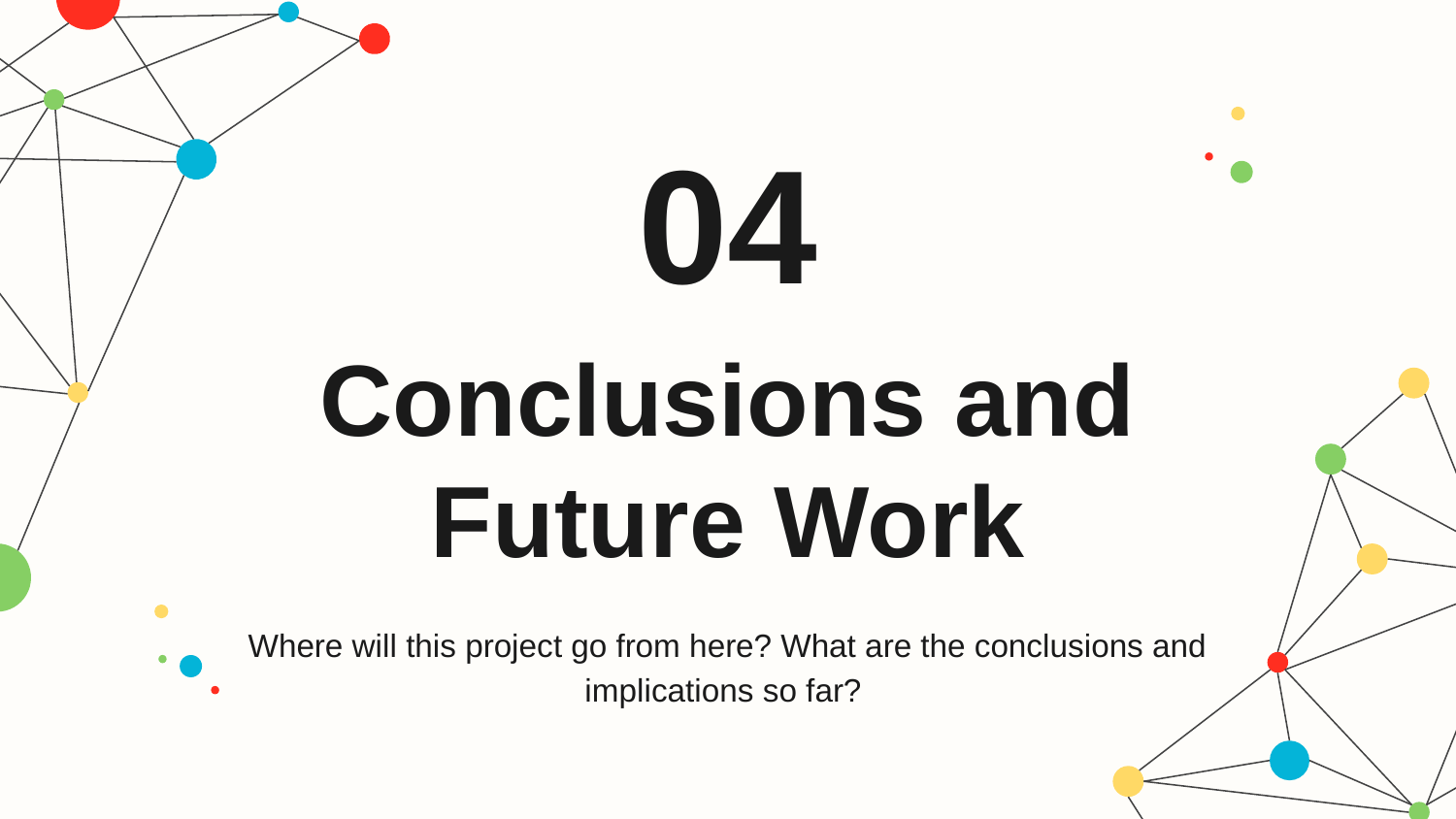

04
# Conclusions and Future Work

Where will this project go from here? What are the conclusions and implications so far?